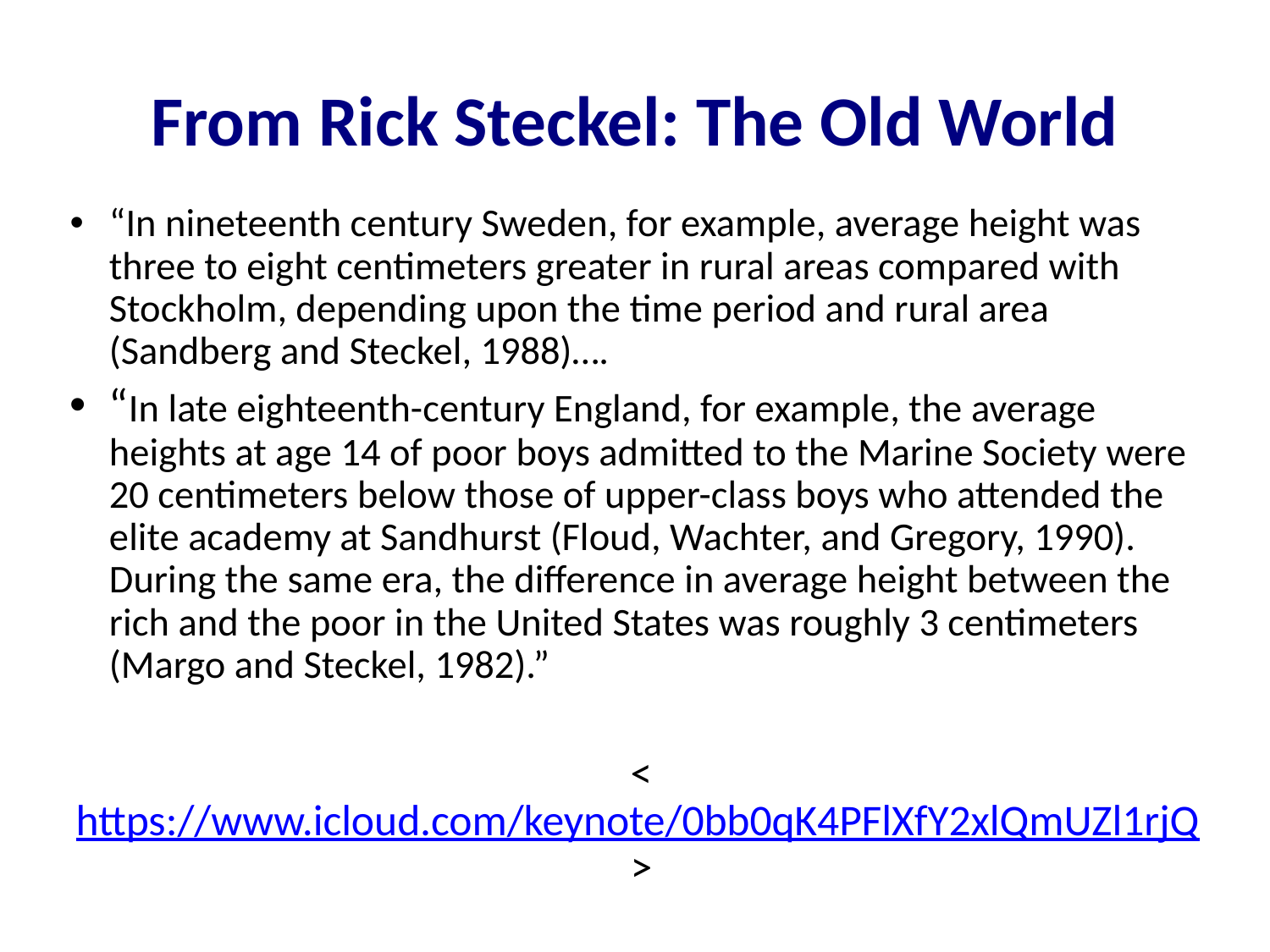

From Rick Steckel: The Old World
“In nineteenth century Sweden, for example, average height was three to eight centimeters greater in rural areas compared with Stockholm, depending upon the time period and rural area (Sandberg and Steckel, 1988)….
“In late eighteenth-century England, for example, the average heights at age 14 of poor boys admitted to the Marine Society were 20 centimeters below those of upper-class boys who attended the elite academy at Sandhurst (Floud, Wachter, and Gregory, 1990). During the same era, the difference in average height between the rich and the poor in the United States was roughly 3 centimeters (Margo and Steckel, 1982).”

<https://www.icloud.com/keynote/0bb0qK4PFlXfY2xlQmUZl1rjQ>